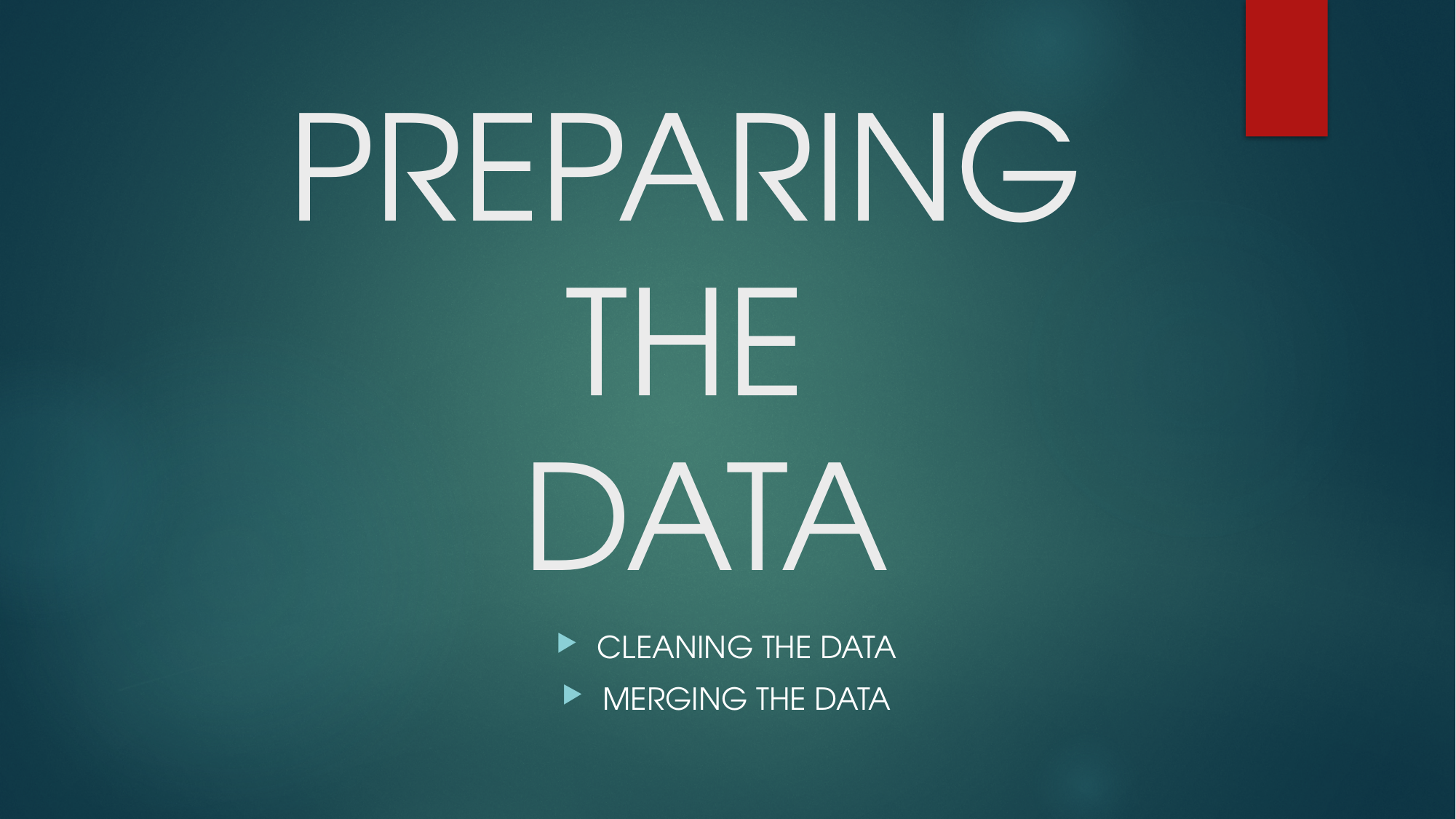

# PREPARING THE DATA

CLEANING THE DATA
MERGING THE DATA